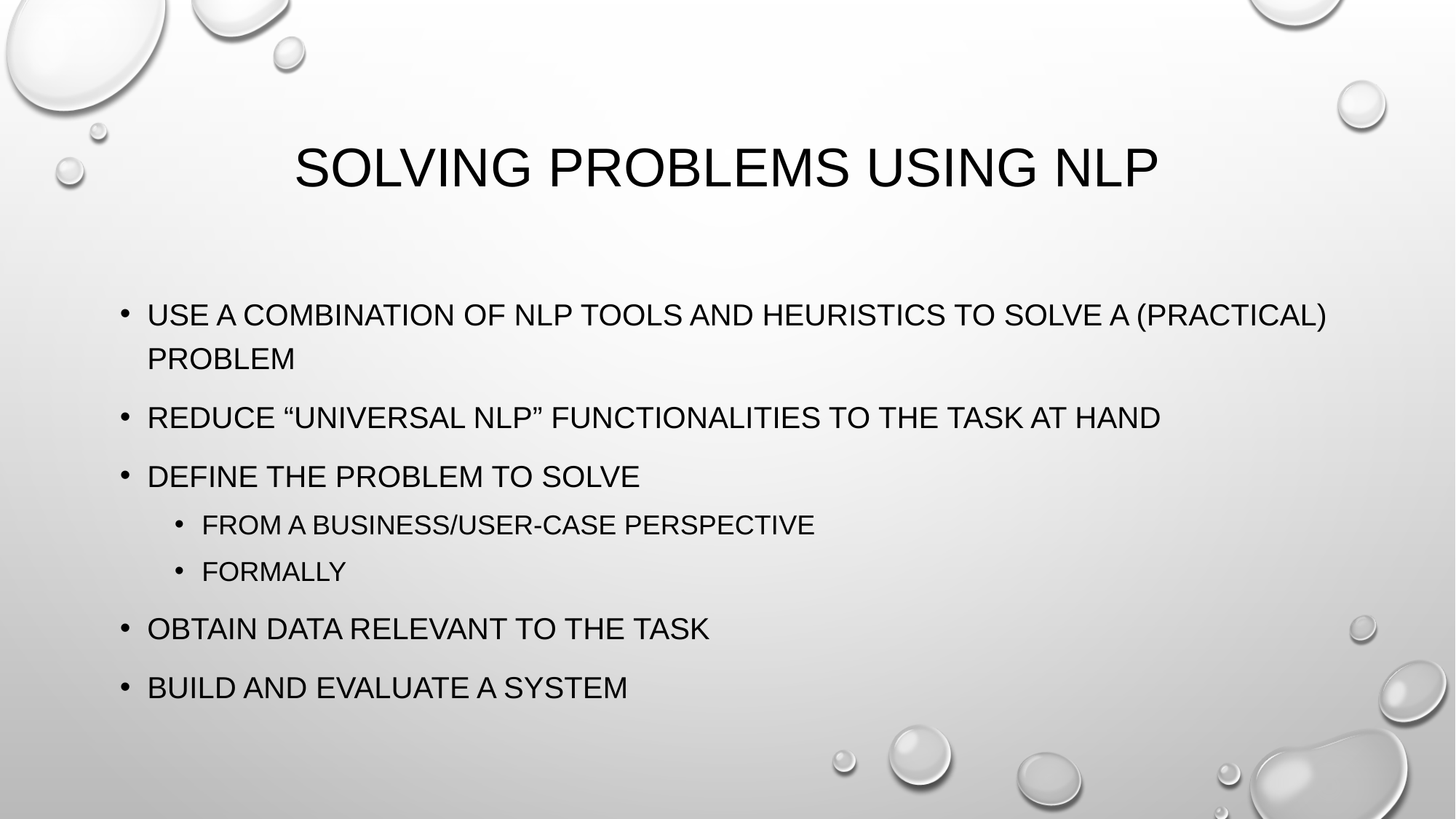

# Solving problems using NLP
Use a combination of NLP tools and heuristics to solve a (practical) problem
Reduce “universal NLP” functionalities to the task at hand
Define the problem to solve
From a business/user-case perspective
Formally
Obtain data relevant to the task
Build and evaluate a system